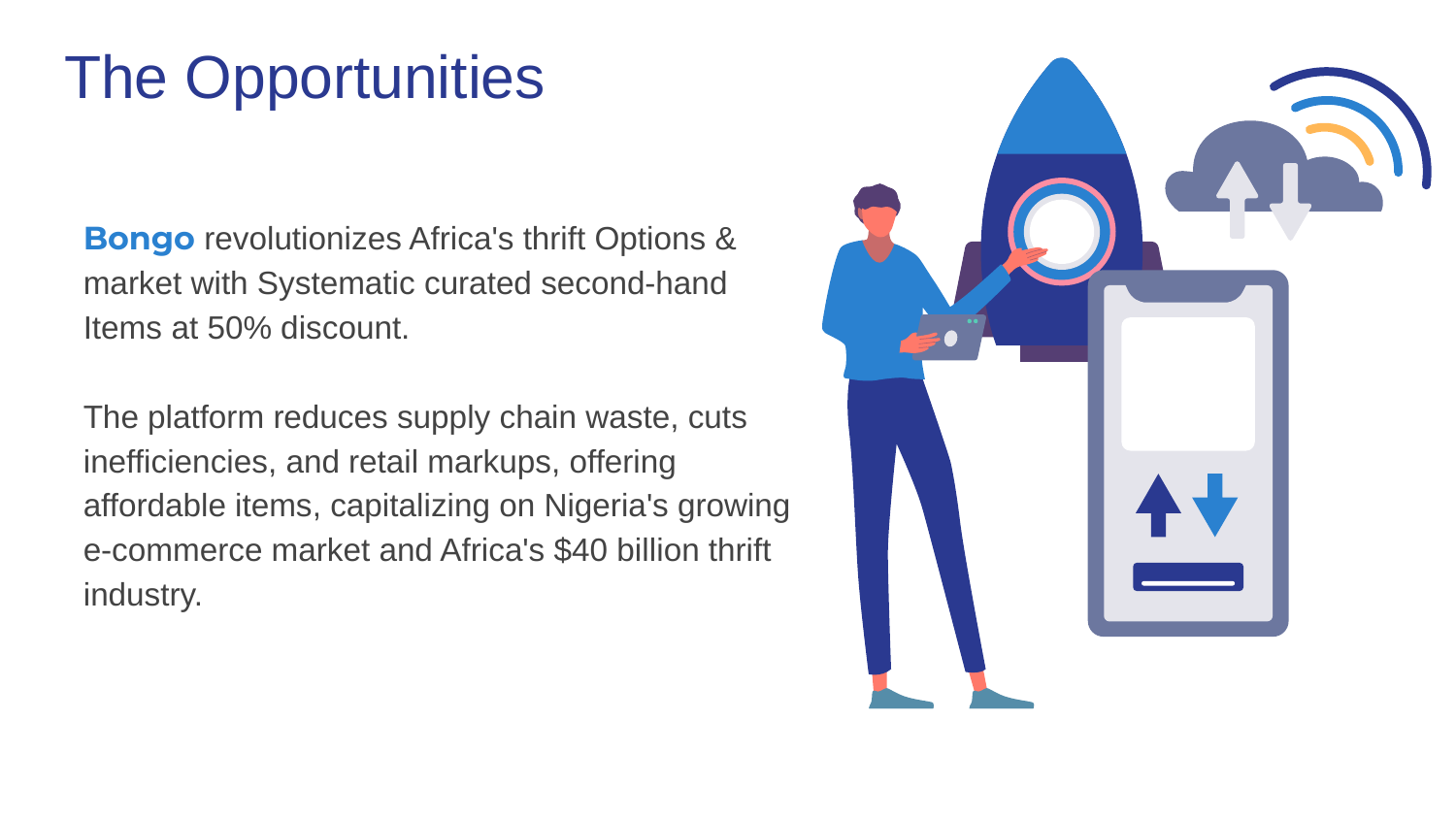

# The Opportunities

Bongo revolutionizes Africa's thrift Options & market with Systematic curated second-hand Items at 50% discount.
The platform reduces supply chain waste, cuts inefficiencies, and retail markups, offering affordable items, capitalizing on Nigeria's growing e-commerce market and Africa's $40 billion thrift industry.